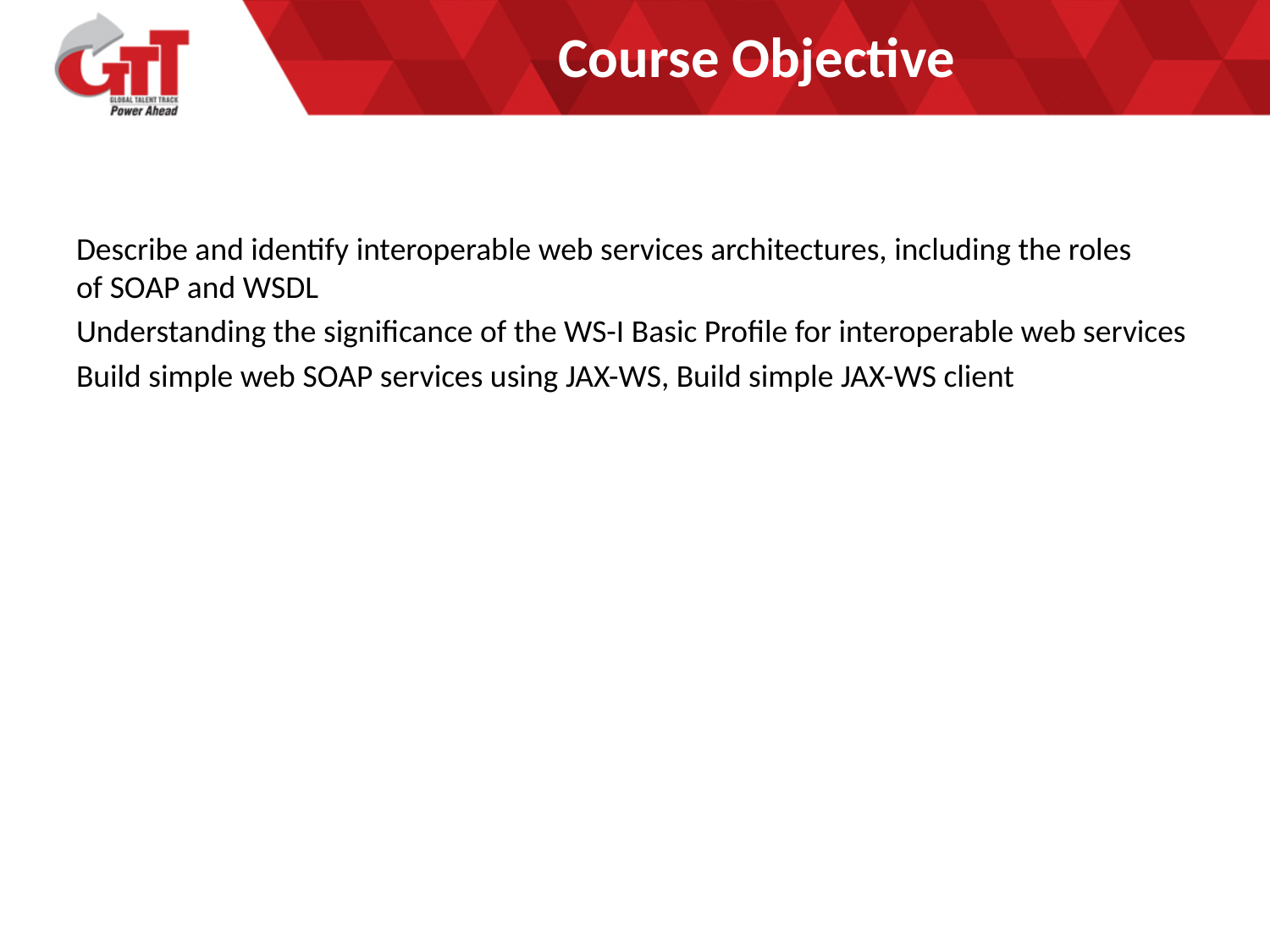

# Course Objective
Describe and identify interoperable web services architectures, including the roles of SOAP and WSDL
Understanding the significance of the WS-I Basic Profile for interoperable web services
Build simple web SOAP services using JAX-WS, Build simple JAX-WS client